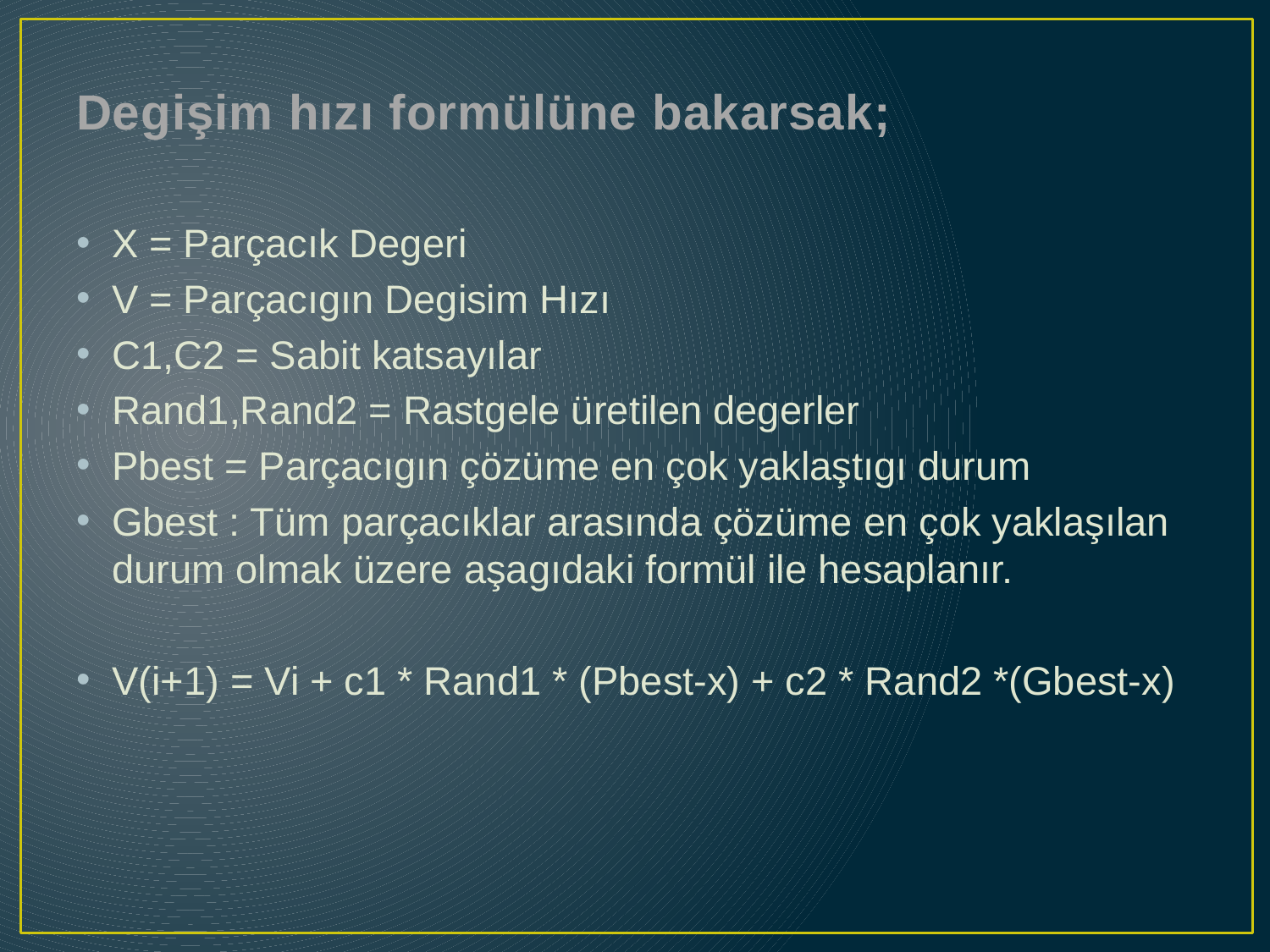

# Degişim hızı formülüne bakarsak;

X = Parçacık Degeri
V = Parçacıgın Degisim Hızı
C1,C2 = Sabit katsayılar
Rand1,Rand2 = Rastgele üretilen degerler
Pbest = Parçacıgın çözüme en çok yaklaştıgı durum
Gbest : Tüm parçacıklar arasında çözüme en çok yaklaşılan durum olmak üzere aşagıdaki formül ile hesaplanır.

V(i+1) = Vi + c1 * Rand1 * (Pbest-x) + c2 * Rand2 *(Gbest-x)